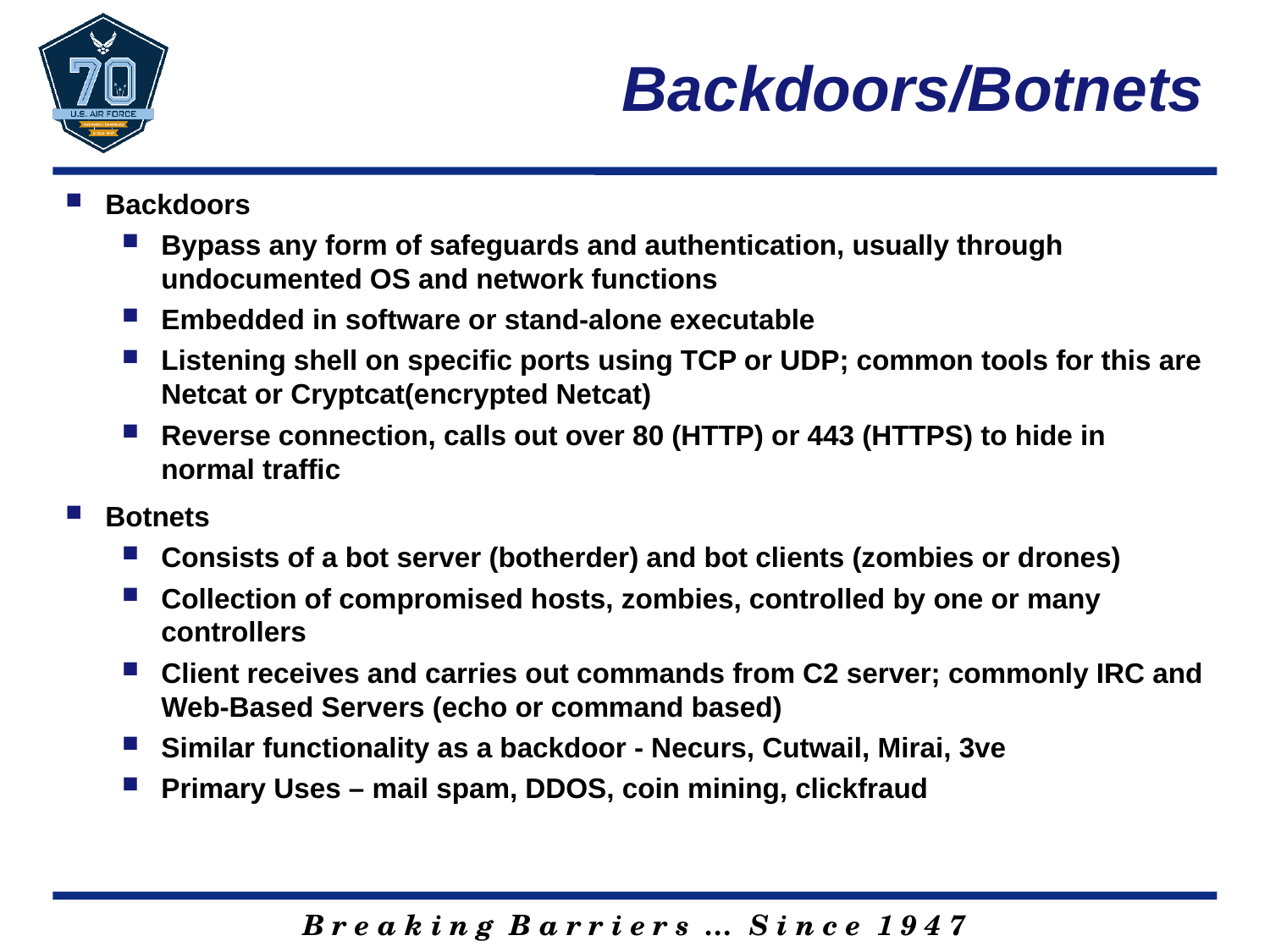

# Backdoors/Botnets
Backdoors
Bypass any form of safeguards and authentication, usually through undocumented OS and network functions
Embedded in software or stand-alone executable
Listening shell on specific ports using TCP or UDP; common tools for this are Netcat or Cryptcat(encrypted Netcat)
Reverse connection, calls out over 80 (HTTP) or 443 (HTTPS) to hide in normal traffic
Botnets
Consists of a bot server (botherder) and bot clients (zombies or drones)
Collection of compromised hosts, zombies, controlled by one or many controllers
Client receives and carries out commands from C2 server; commonly IRC and Web-Based Servers (echo or command based)
Similar functionality as a backdoor - Necurs, Cutwail, Mirai, 3ve
Primary Uses – mail spam, DDOS, coin mining, clickfraud